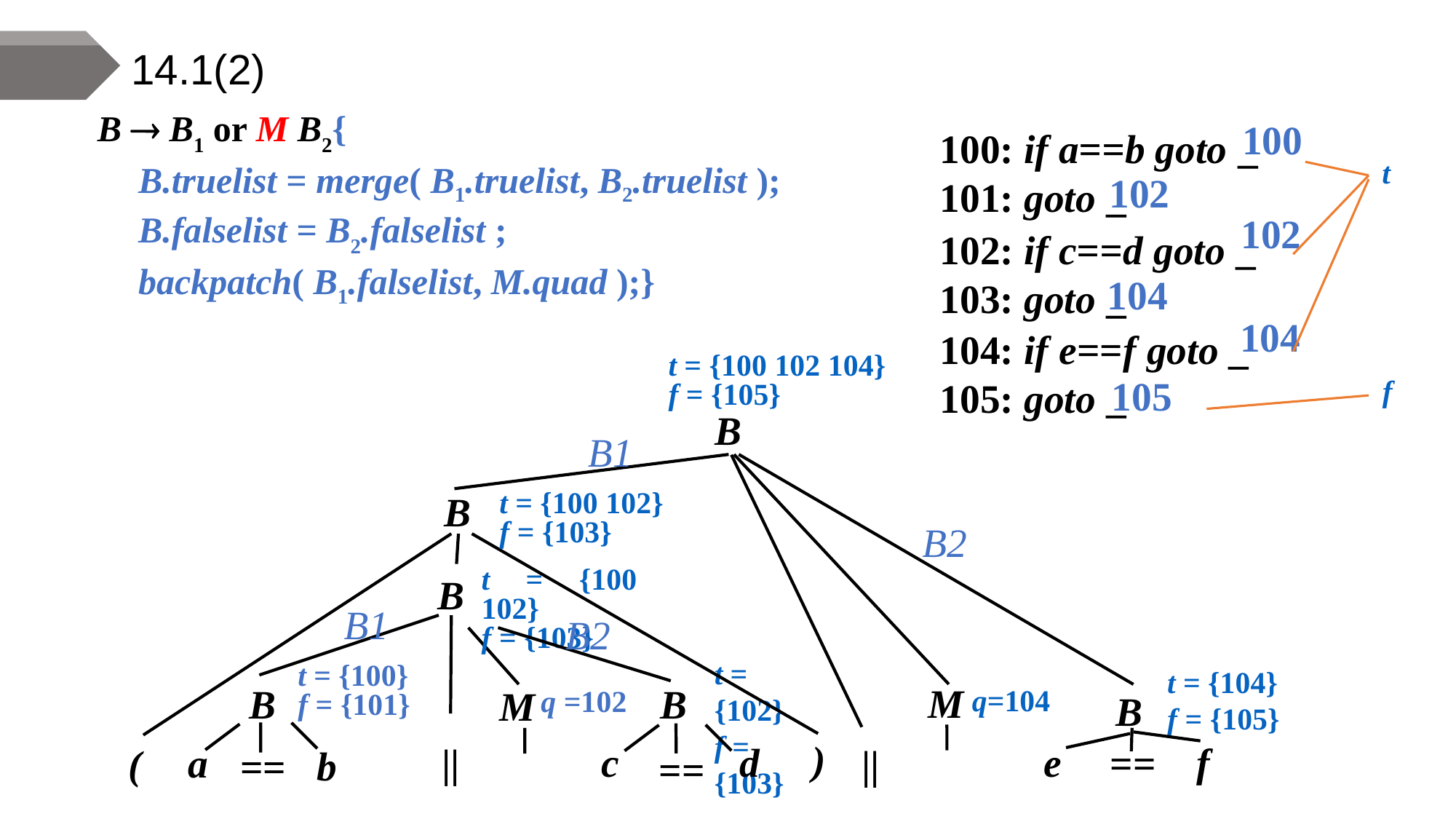

# 14.1(2)
B → B1 or M B2{
	B.truelist = merge( B1.truelist, B2.truelist );
 	B.falselist = B2.falselist ;
 	backpatch( B1.falselist, M.quad );}

100
100: if a==b goto _
101: goto _
t
102
102
102: if c==d goto _
103: goto _
104
104
104: if e==f goto _
105: goto _
t = {100 102 104}
f = {105}
105
f
B
B1

B
t = {100 102}
f = {103}
B2

t = {100 102}
f = {103}
B
B1
B2

t = {102}
f = {103}
t = {100}
f = {101}
B
B
M
q =102

c
d
e
f
a
||
==
||
b
==
==
t = {104}
f = {105}
M
q=104
B

)

(